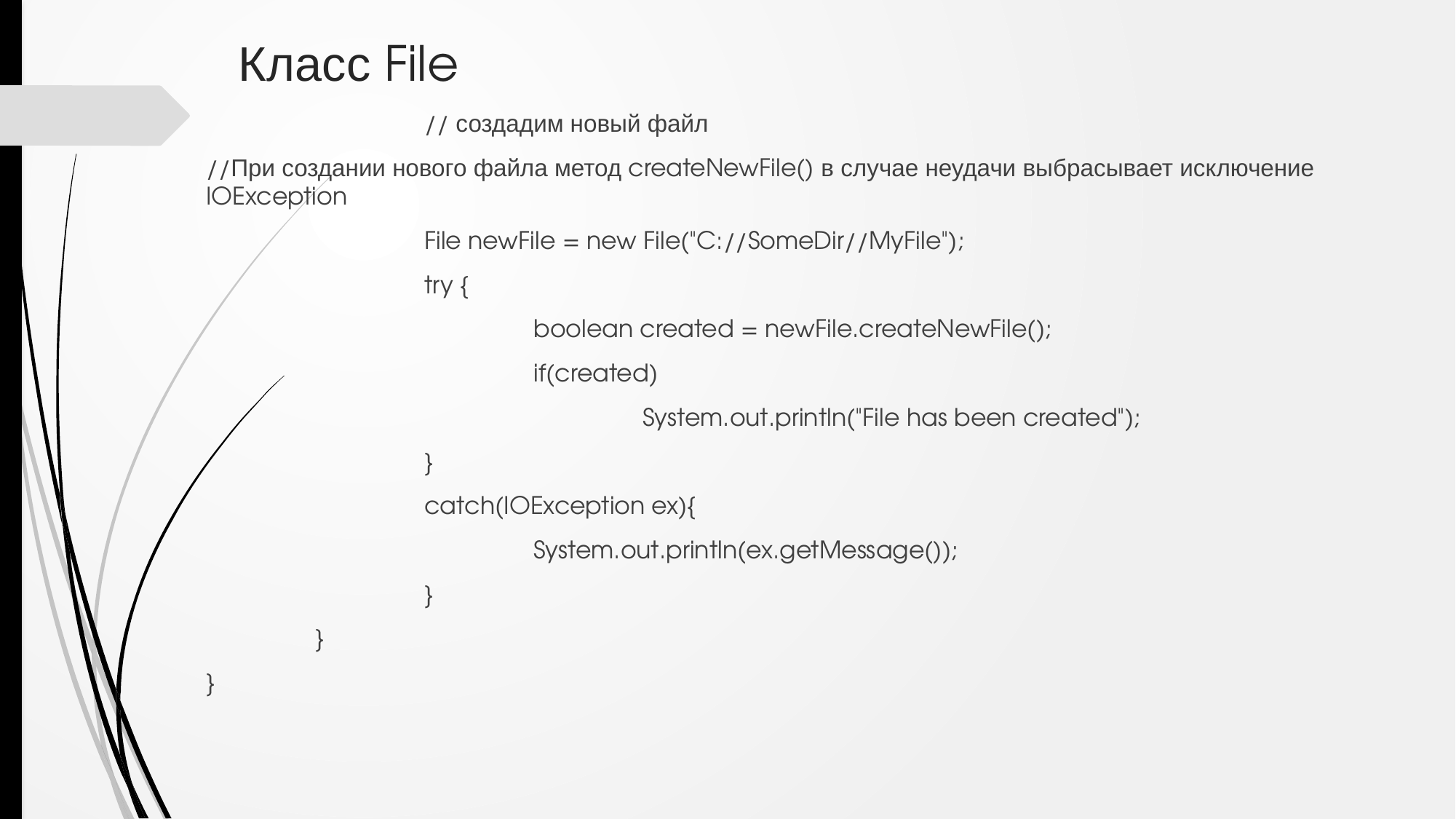

# Класс File
 		// создадим новый файл
//При создании нового файла метод createNewFile() в случае неудачи выбрасывает исключение IOException
		File newFile = new File("C://SomeDir//MyFile");
		try {
			boolean created = newFile.createNewFile();
			if(created)
				System.out.println("File has been created");
		}
		catch(IOException ex){
			System.out.println(ex.getMessage());
		}
	}
}